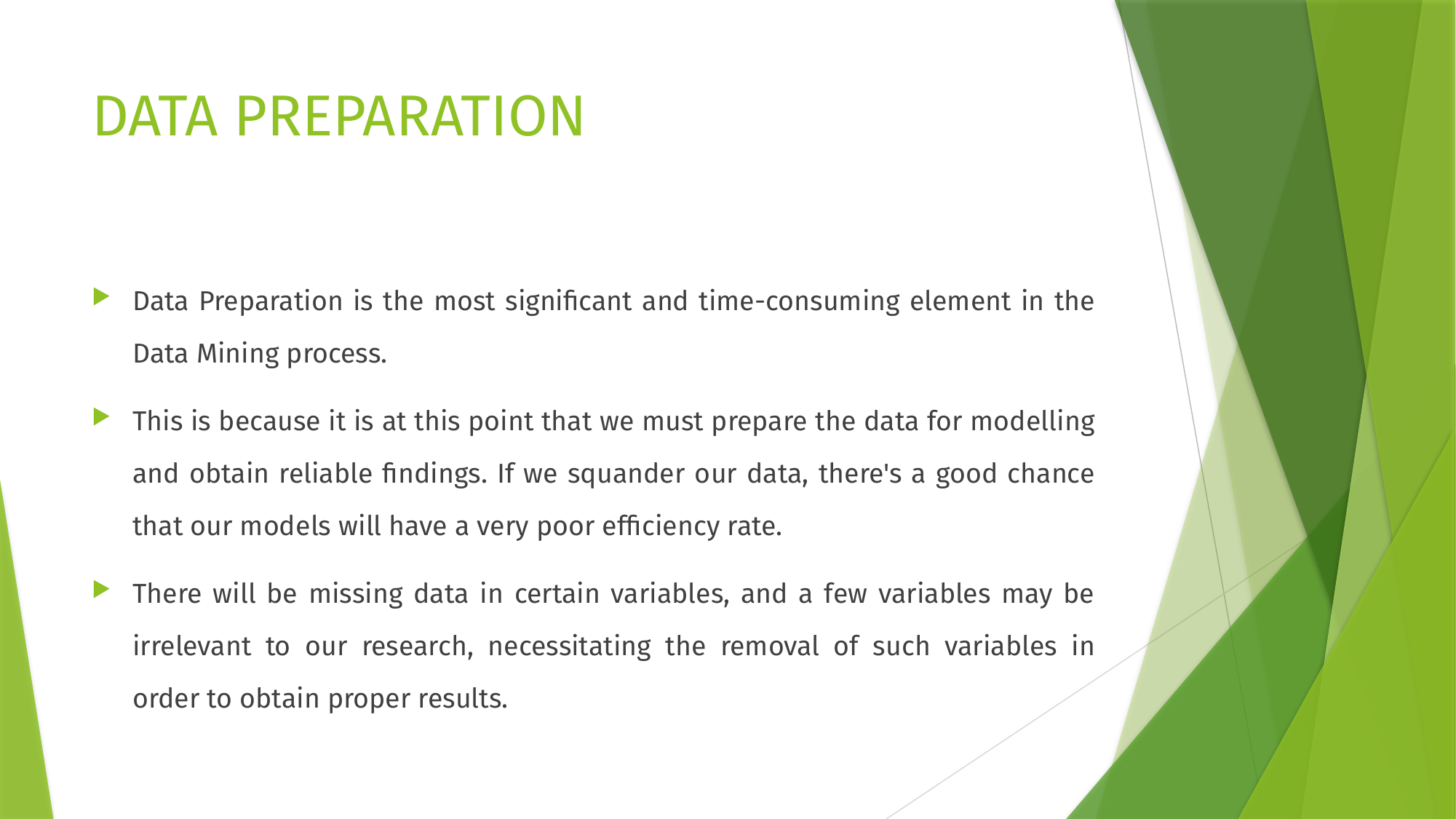

# DATA PREPARATION
Data Preparation is the most significant and time-consuming element in the Data Mining process.
This is because it is at this point that we must prepare the data for modelling and obtain reliable findings. If we squander our data, there's a good chance that our models will have a very poor efficiency rate.
There will be missing data in certain variables, and a few variables may be irrelevant to our research, necessitating the removal of such variables in order to obtain proper results.